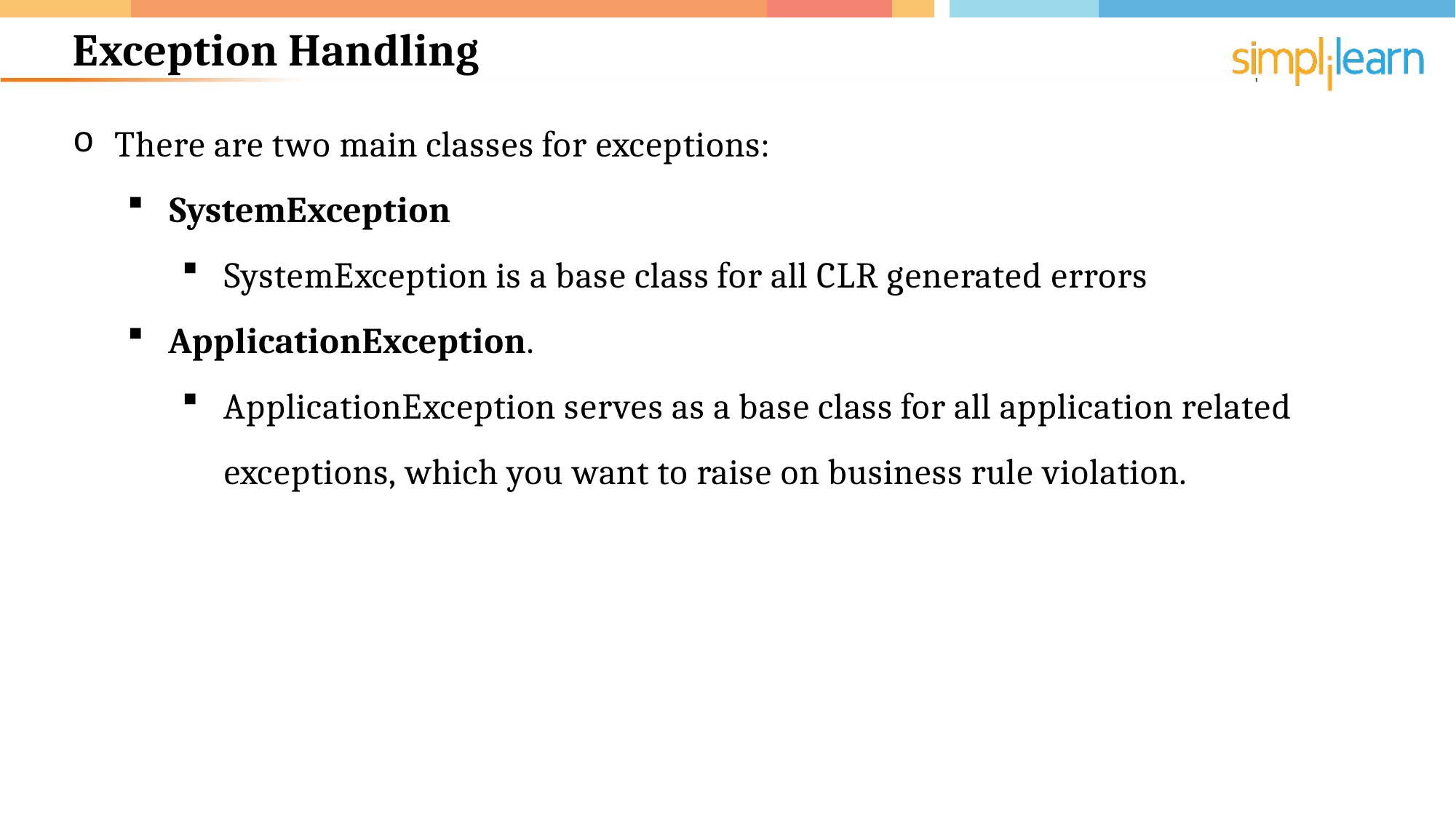

# Exception Handling
There are two main classes for exceptions:
SystemException
SystemException is a base class for all CLR generated errors
ApplicationException.
ApplicationException serves as a base class for all application related exceptions, which you want to raise on business rule violation.